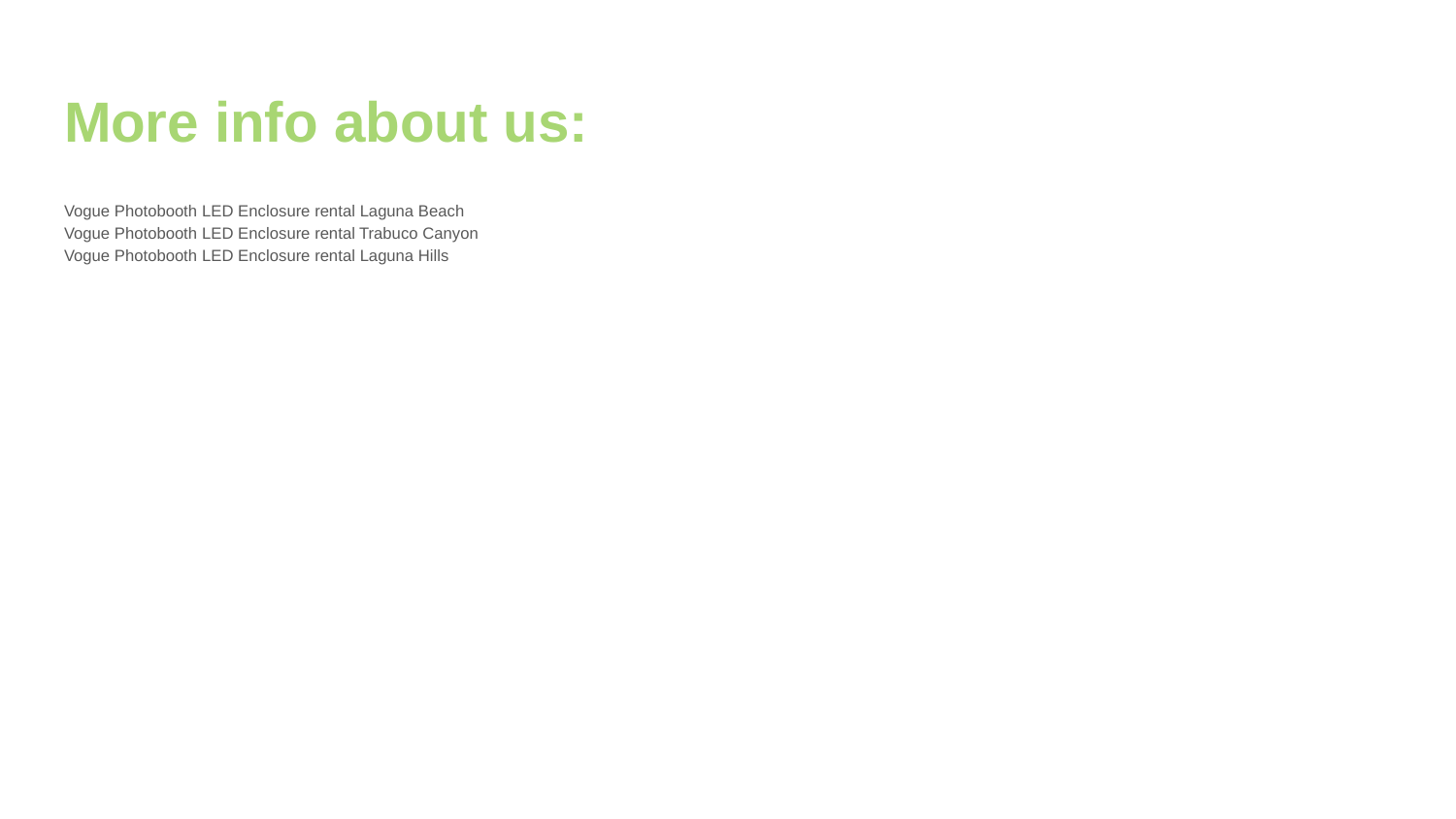

# More info about us:
Vogue Photobooth LED Enclosure rental Laguna Beach
Vogue Photobooth LED Enclosure rental Trabuco Canyon
Vogue Photobooth LED Enclosure rental Laguna Hills